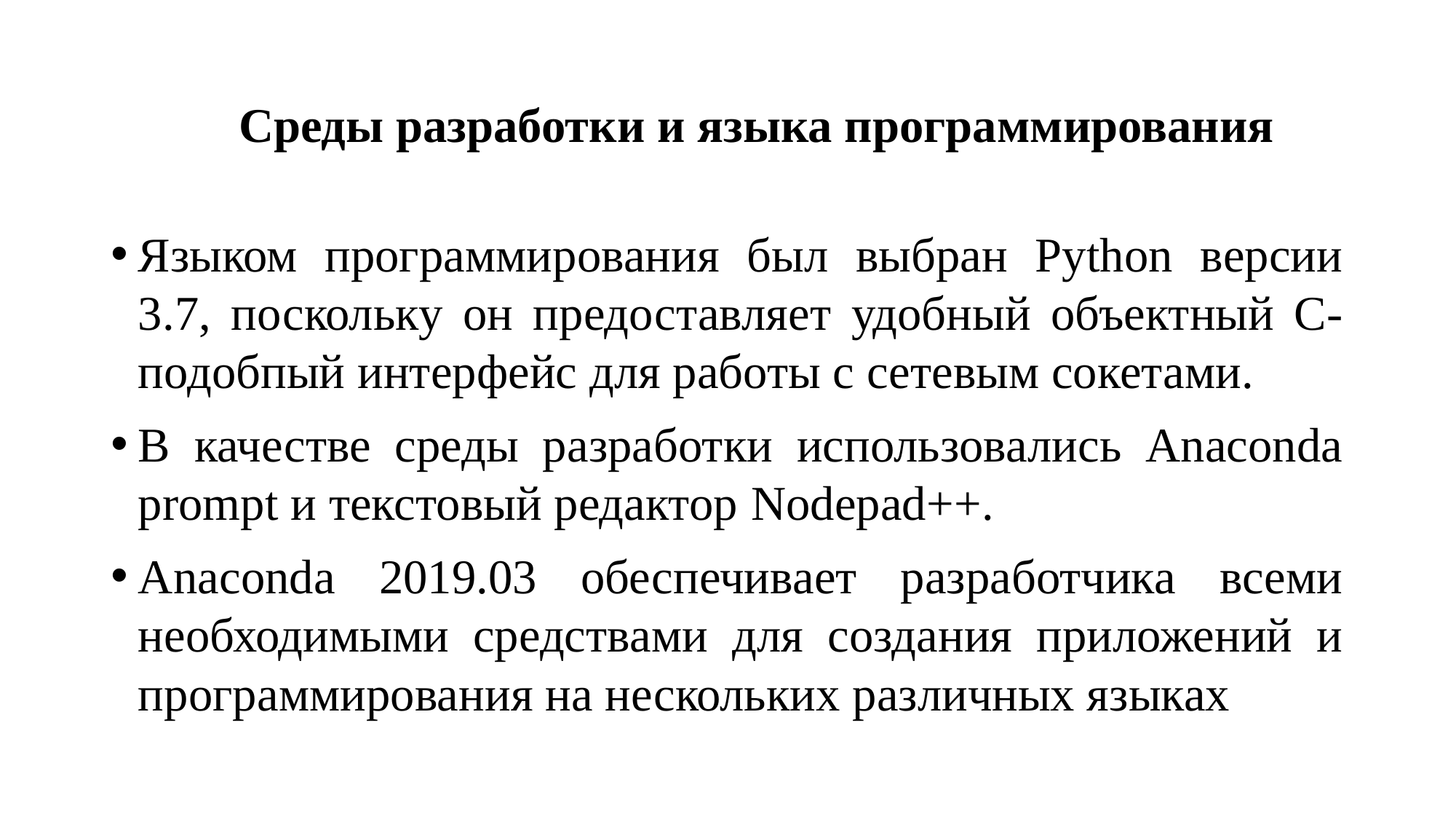

# Среды разработки и языка программирования
Языком программирования был выбран Python версии 3.7, поскольку он предоставляет удобный объектный С-подобпый интерфейс для работы с сетевым сокетами.
В качестве среды разработки использовались Anaconda prompt и текстовый редактор Nodepad++.
Anaconda 2019.03 обеспечивает разработчика всеми необходимыми средствами для создания приложений и программирования на нескольких различных языках